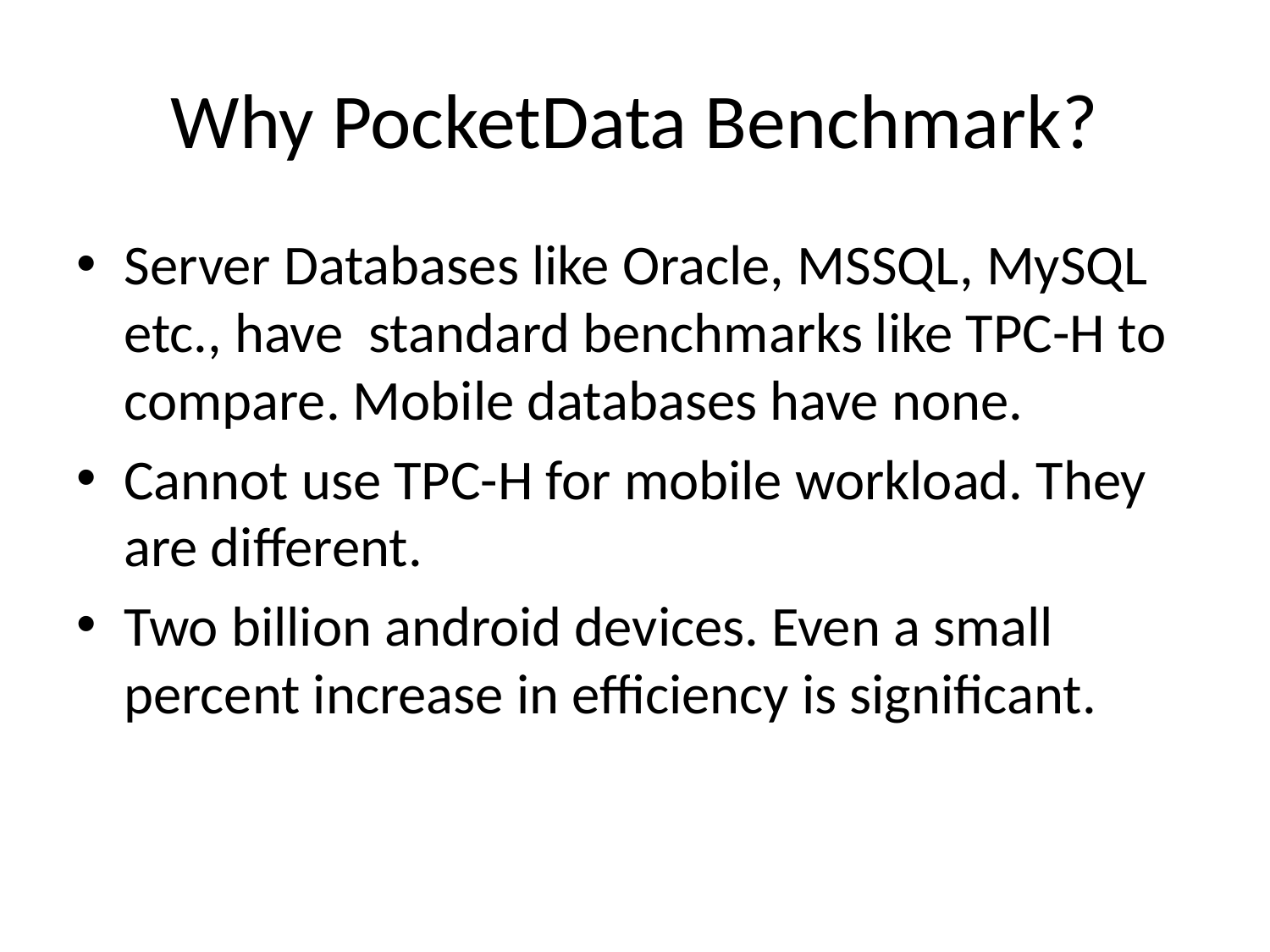

# Why PocketData Benchmark?
Server Databases like Oracle, MSSQL, MySQL etc., have  standard benchmarks like TPC-H to compare. Mobile databases have none.
Cannot use TPC-H for mobile workload. They are different.
Two billion android devices. Even a small percent increase in efficiency is significant.